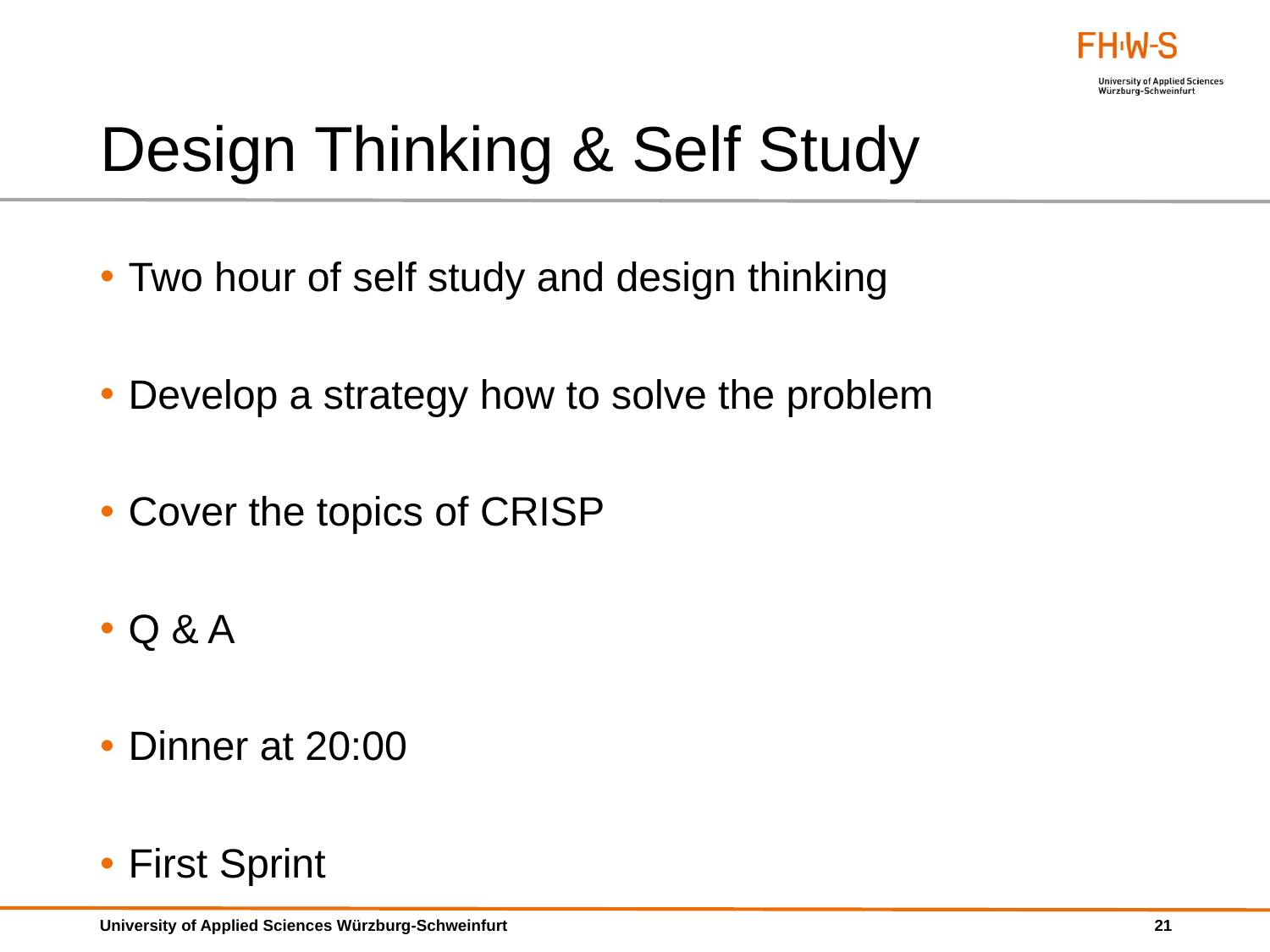

# Design Thinking & Self Study
Two hour of self study and design thinking

Develop a strategy how to solve the problem

Cover the topics of CRISP

Q & A

Dinner at 20:00

First Sprint